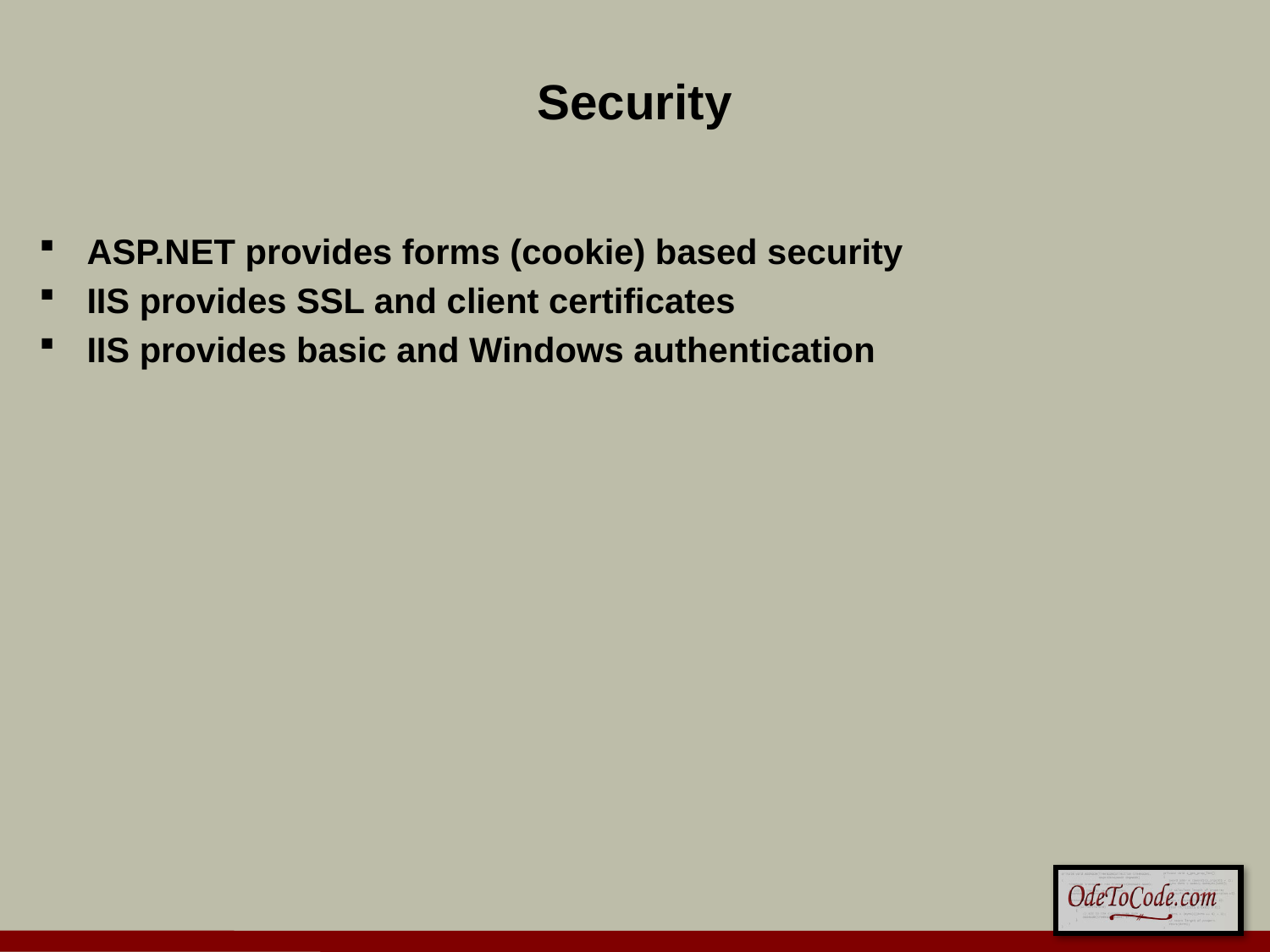

# Security
ASP.NET provides forms (cookie) based security
IIS provides SSL and client certificates
IIS provides basic and Windows authentication